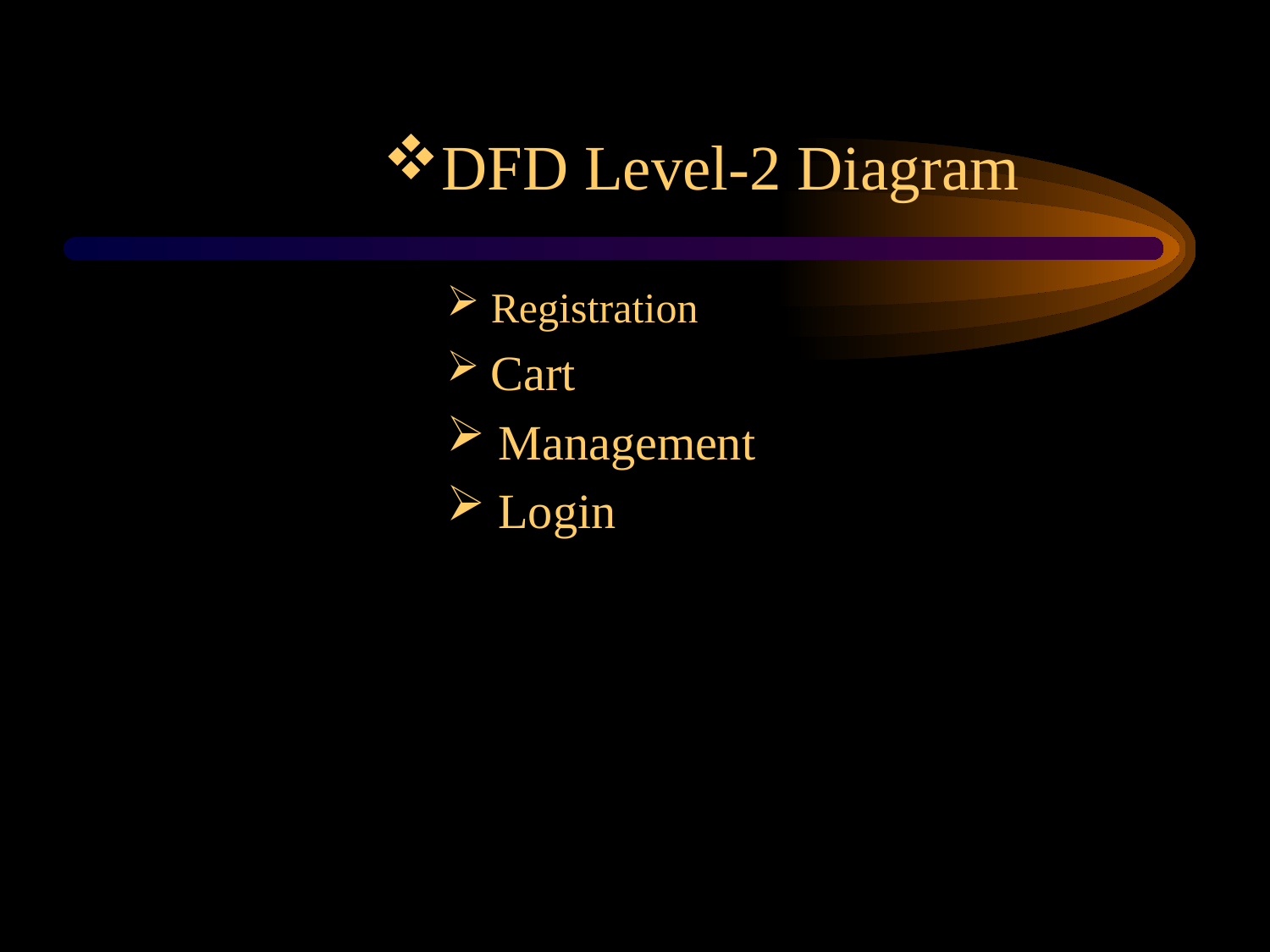

DFD Level-2 Diagram

 Registration
 Cart
 Management
 Login